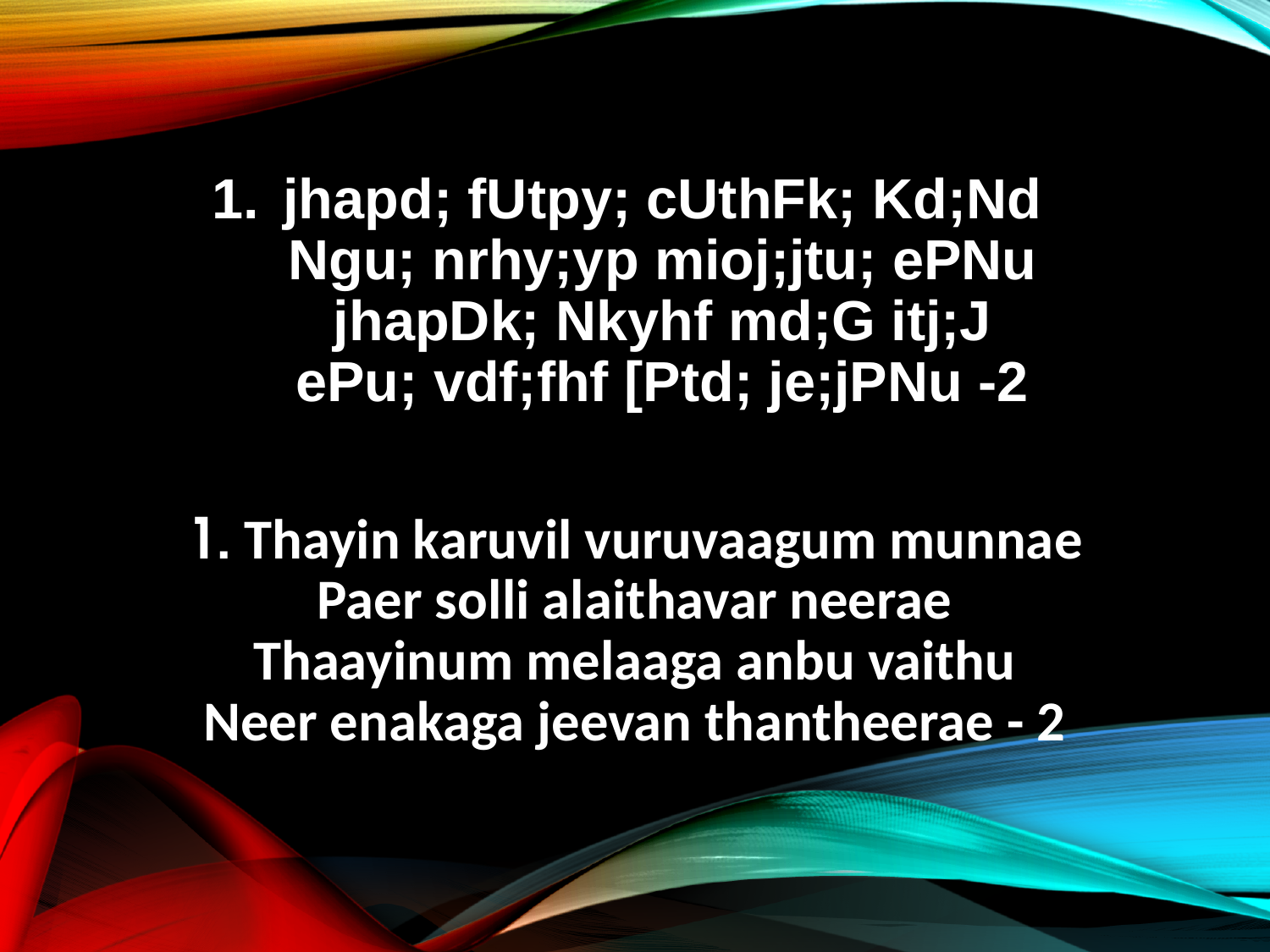

jhapd; fUtpy; cUthFk; Kd;Nd
Ngu; nrhy;yp mioj;jtu; ePNu
jhapDk; Nkyhf md;G itj;J
ePu; vdf;fhf [Ptd; je;jPNu -2

1. Thayin karuvil vuruvaagum munnae
Paer solli alaithavar neerae
Thaayinum melaaga anbu vaithu
Neer enakaga jeevan thantheerae - 2